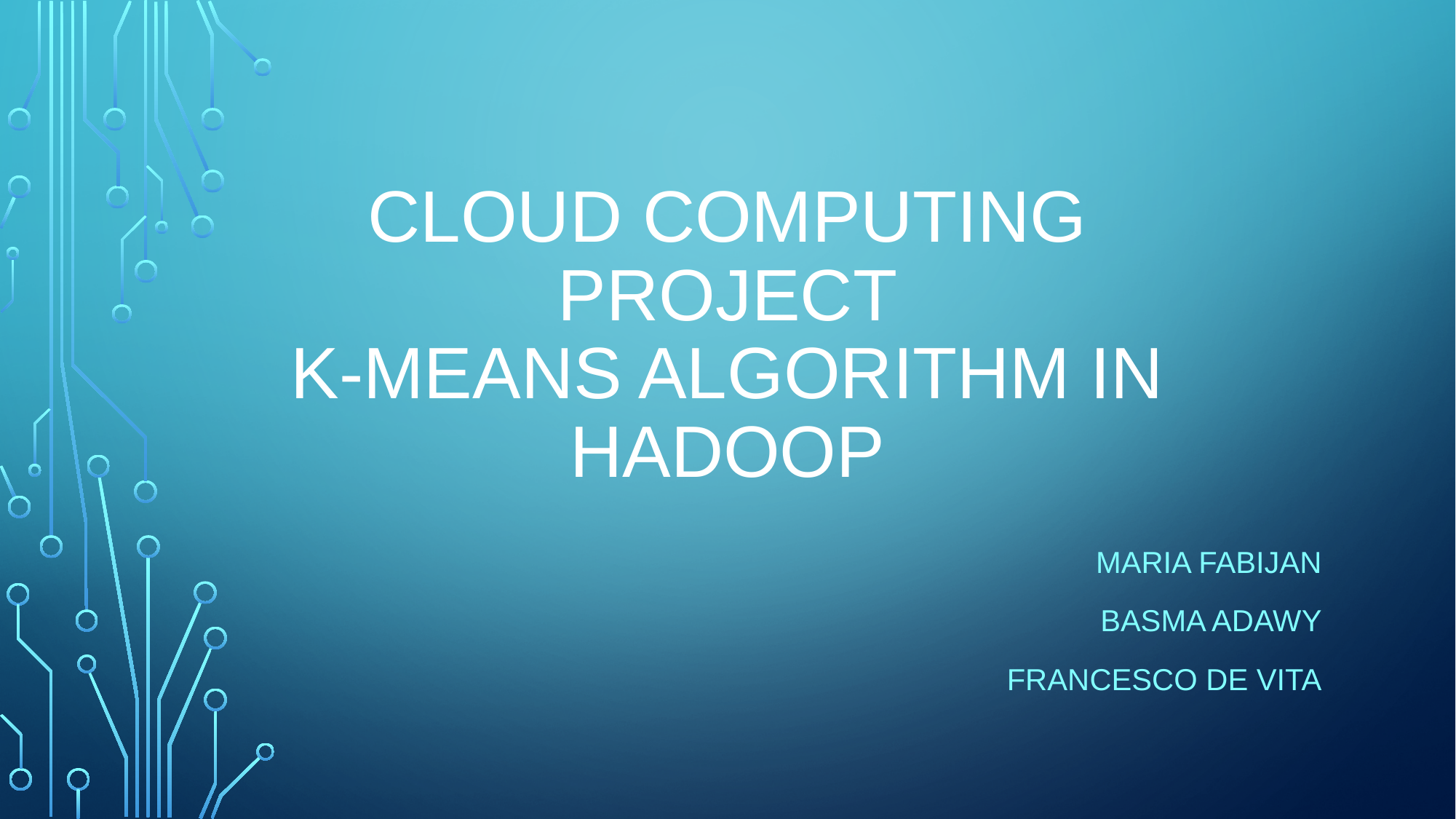

# Cloud computing project K-Means algorithm in Hadoop
Maria Fabijan
Basma adawy
Francesco de vita